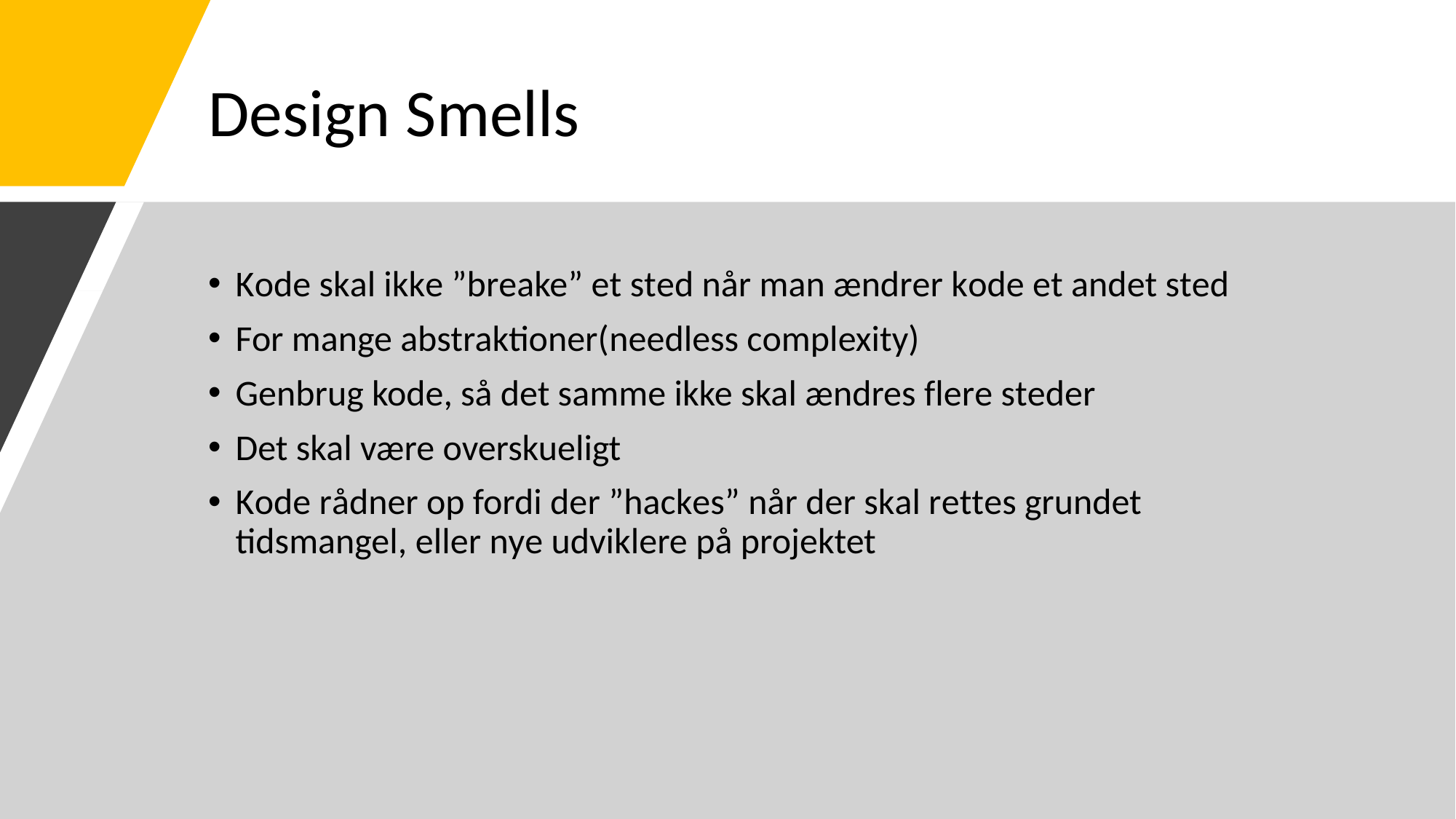

# Design Smells

Kode skal ikke ”breake” et sted når man ændrer kode et andet sted
For mange abstraktioner(needless complexity)
Genbrug kode, så det samme ikke skal ændres flere steder
Det skal være overskueligt
Kode rådner op fordi der ”hackes” når der skal rettes grundet tidsmangel, eller nye udviklere på projektet